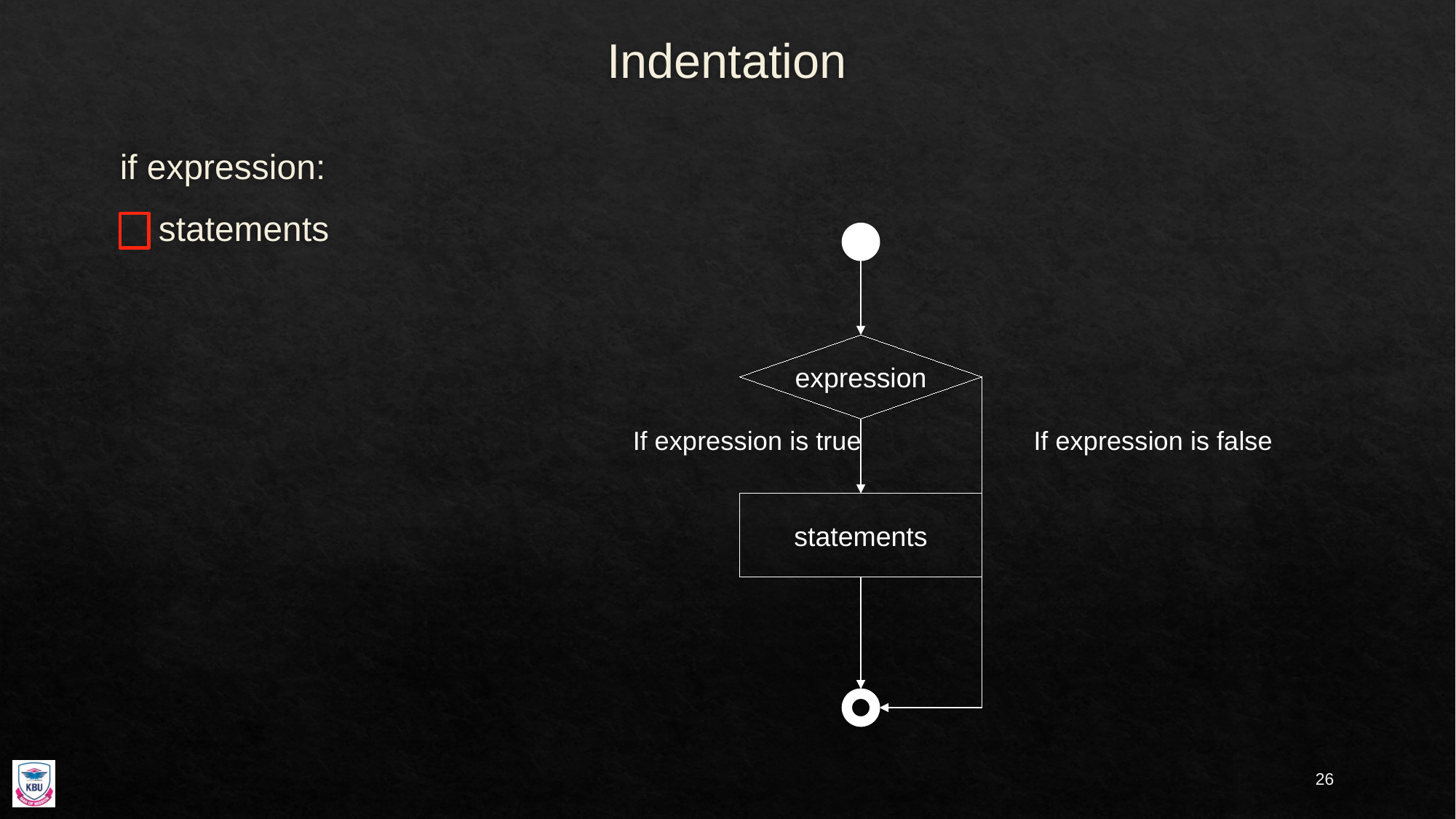

# Indentation
if expression:
    statements

expression
If expression is true
If expression is false
statements

26